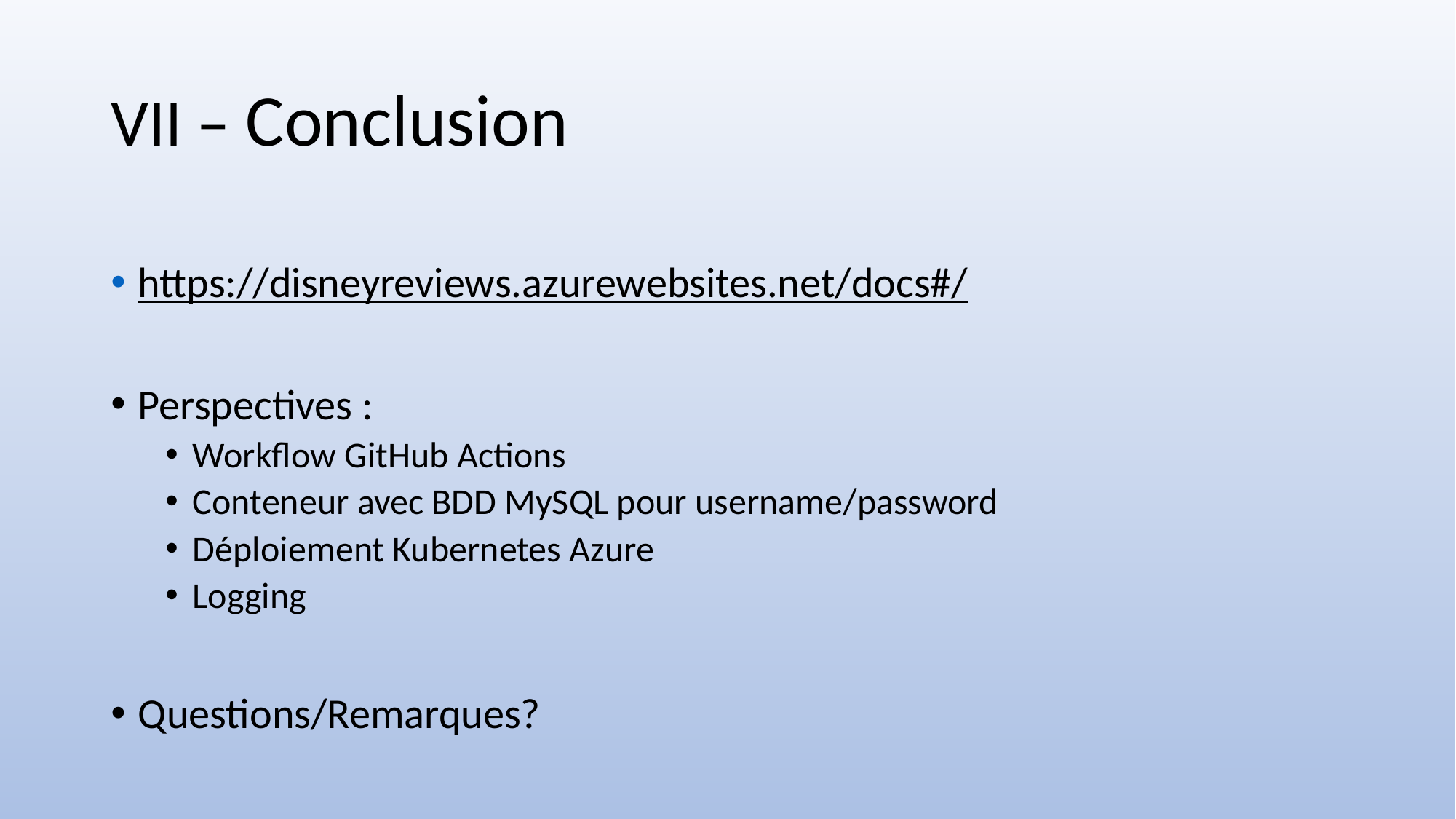

# VII – Conclusion
https://disneyreviews.azurewebsites.net/docs#/

Perspectives :
Workflow GitHub Actions
Conteneur avec BDD MySQL pour username/password
Déploiement Kubernetes Azure
Logging

Questions/Remarques?